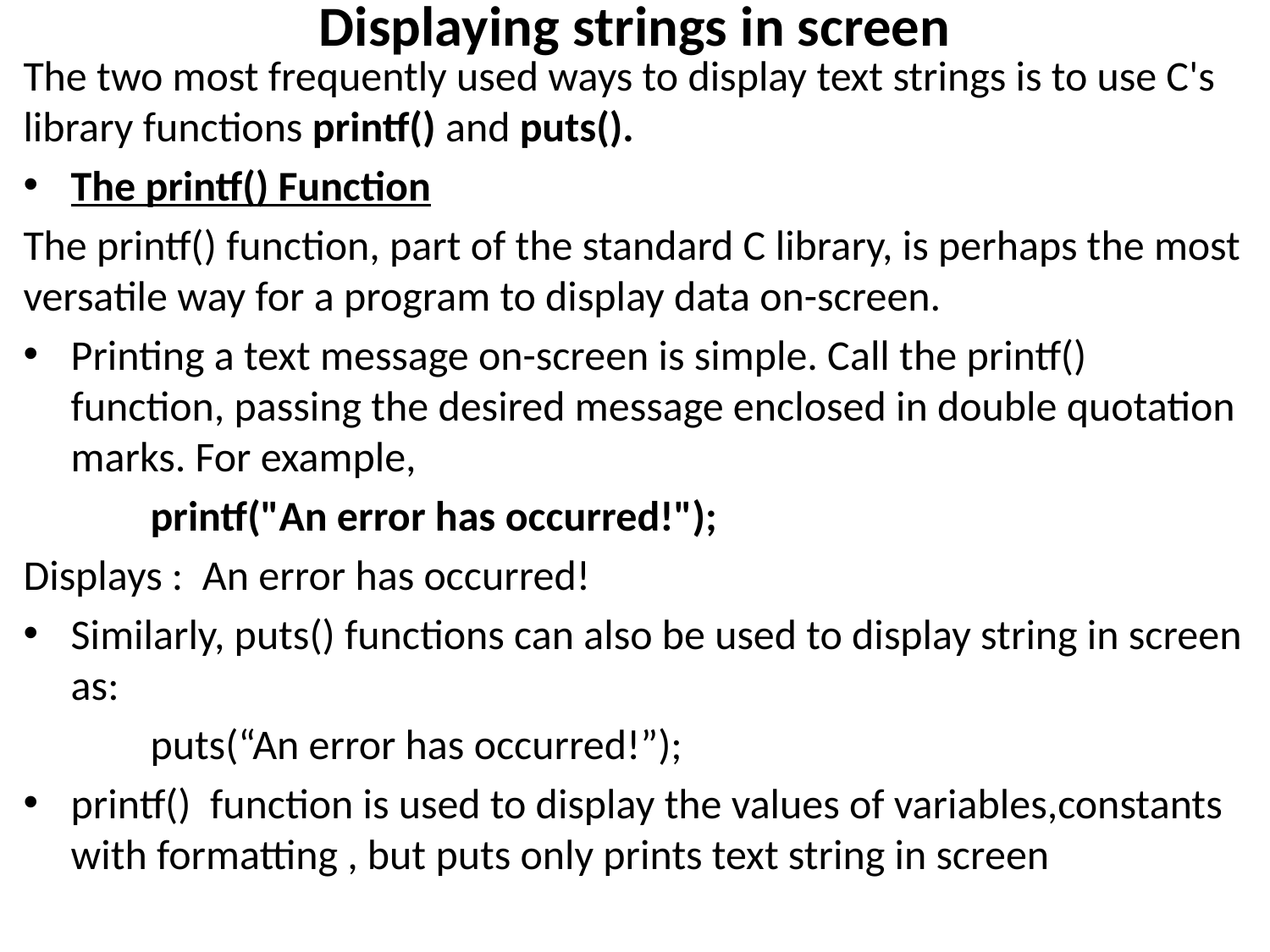

# Displaying strings in screen
The two most frequently used ways to display text strings is to use C's library functions printf() and puts().
The printf() Function
The printf() function, part of the standard C library, is perhaps the most versatile way for a program to display data on-screen.
Printing a text message on-screen is simple. Call the printf() function, passing the desired message enclosed in double quotation marks. For example,
	printf("An error has occurred!");
Displays :  An error has occurred!
Similarly, puts() functions can also be used to display string in screen as:
	puts(“An error has occurred!”);
printf()  function is used to display the values of variables,constants with formatting , but puts only prints text string in screen